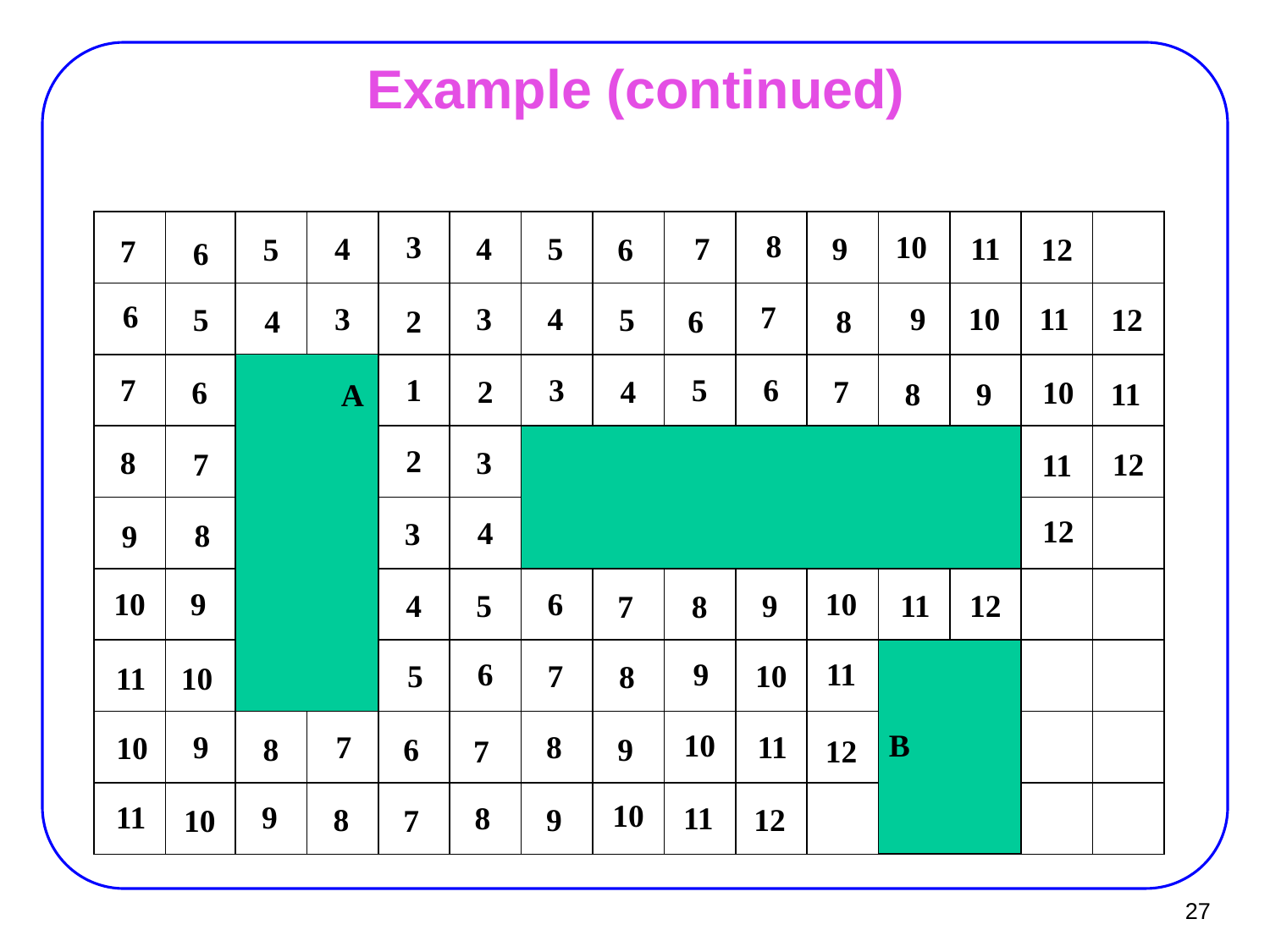

# Example (continued)

2

1
2
A

2

B
8
8
8
8
8
8
8
8
8
8
8
10
10
10
10
10
10
10
10
10
10
10
3
3
3
3
3
3
11
11
11
11
11
11
11
11
11
11
7
7
7
7
7
7
7
7
7
7
7
9
9
9
9
9
9
9
9
9
9
9
5
5
5
5
5
5
5
4
4
4
4
4
4
4
6
6
6
6
6
6
6
6
6
12
12
12
12
12
12
12
27